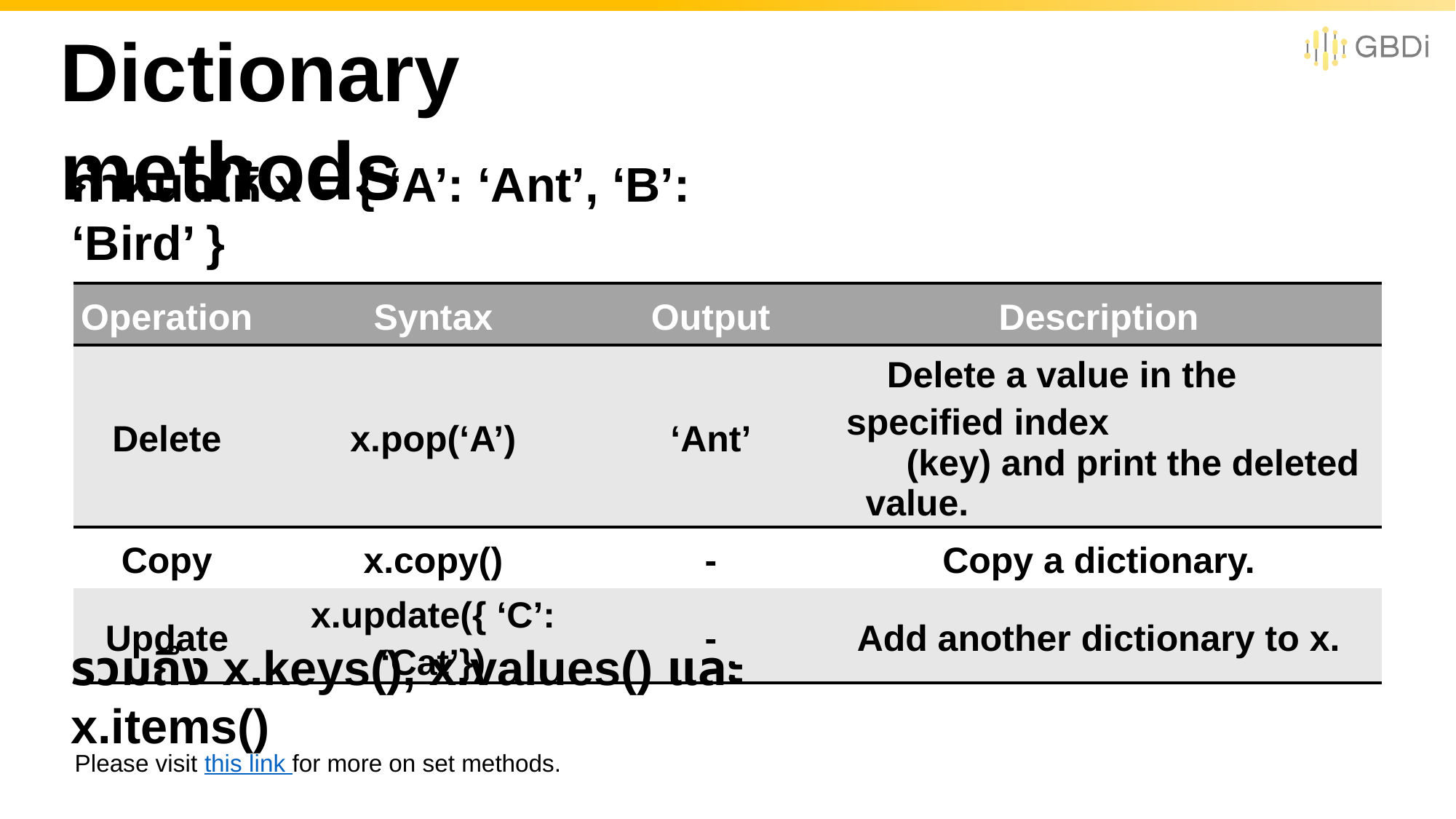

# Dictionary methods
กำหนดให้ x = { ‘A’: ‘Ant’, ‘B’: ‘Bird’ }
| Operation | Syntax | Output | Description |
| --- | --- | --- | --- |
| Delete | x.pop(‘A’) | ‘Ant’ | Delete a value in the specified index (key) and print the deleted value. |
| Copy | x.copy() | - | Copy a dictionary. |
| Update | x.update({ ‘C’: ‘Cat’}) | - | Add another dictionary to x. |
รวมถึง x.keys(), x.values() และ x.items()
Please visit this link for more on set methods.